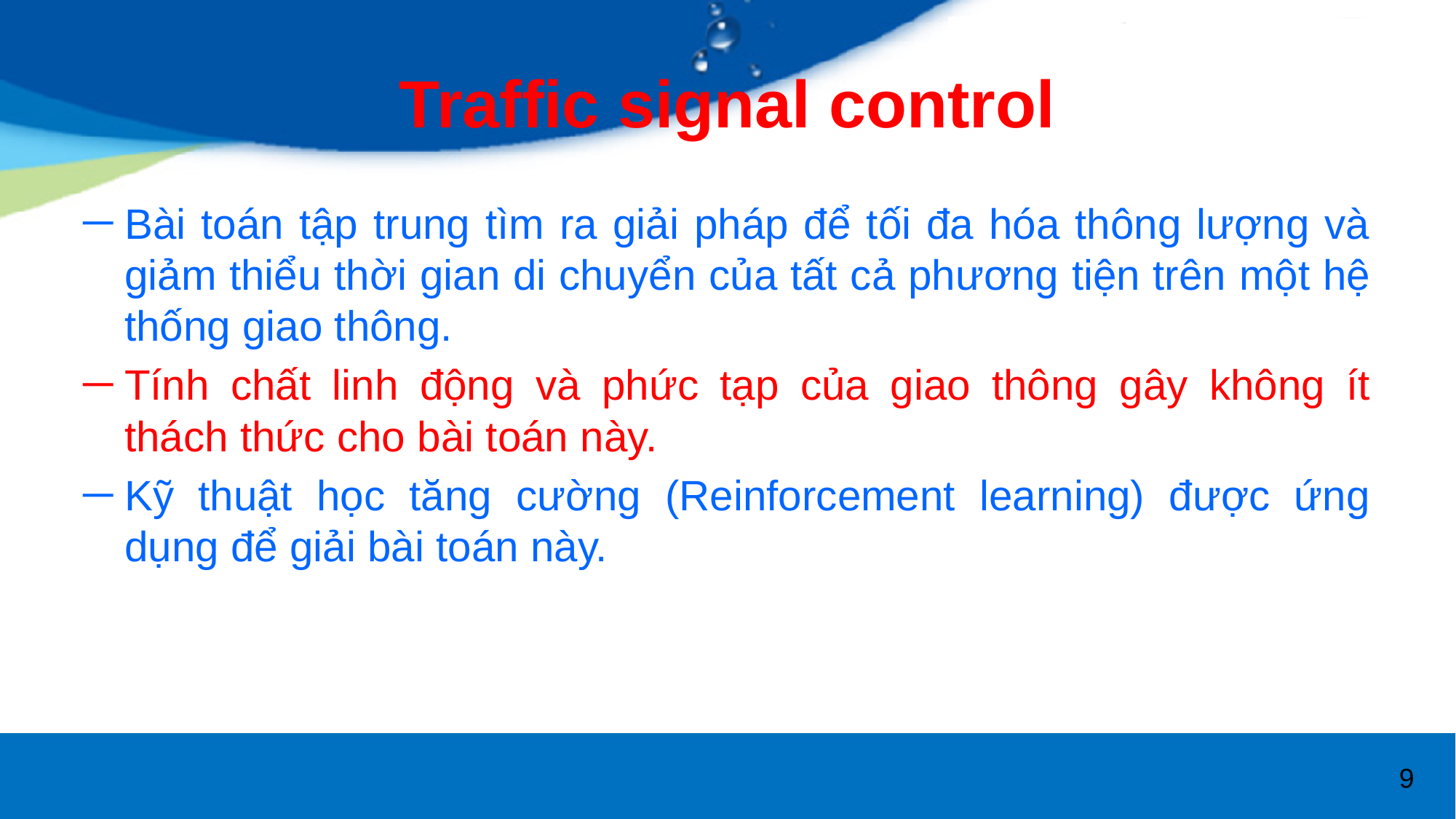

# Traffic signal control
Bài toán tập trung tìm ra giải pháp để tối đa hóa thông lượng và giảm thiểu thời gian di chuyển của tất cả phương tiện trên một hệ thống giao thông.
Tính chất linh động và phức tạp của giao thông gây không ít thách thức cho bài toán này.
Kỹ thuật học tăng cường (Reinforcement learning) được ứng dụng để giải bài toán này.